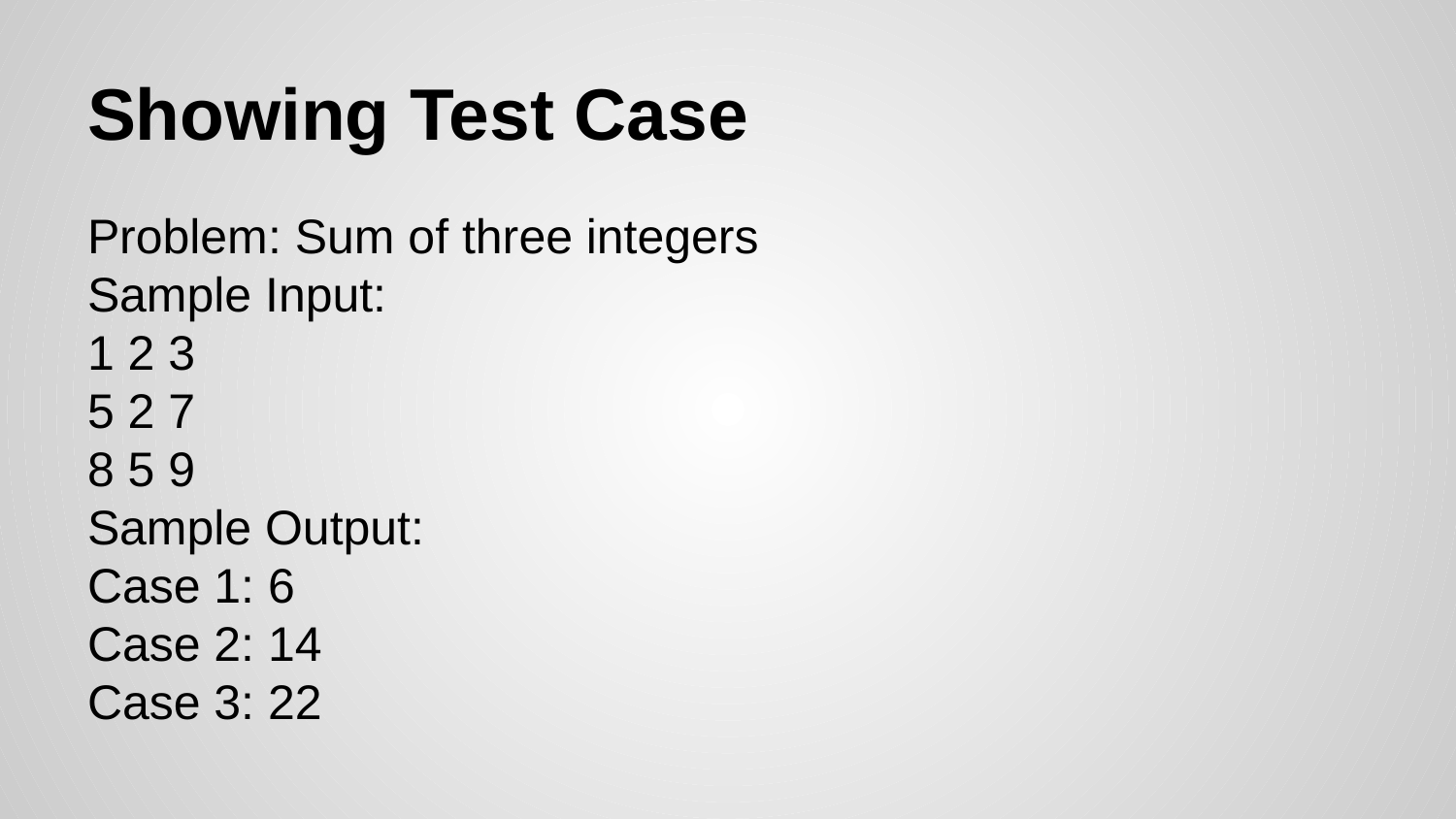

# Showing Test Case
Problem: Sum of three integers
Sample Input:
1 2 3
5 2 7
8 5 9
Sample Output:
Case 1: 6
Case 2: 14
Case 3: 22